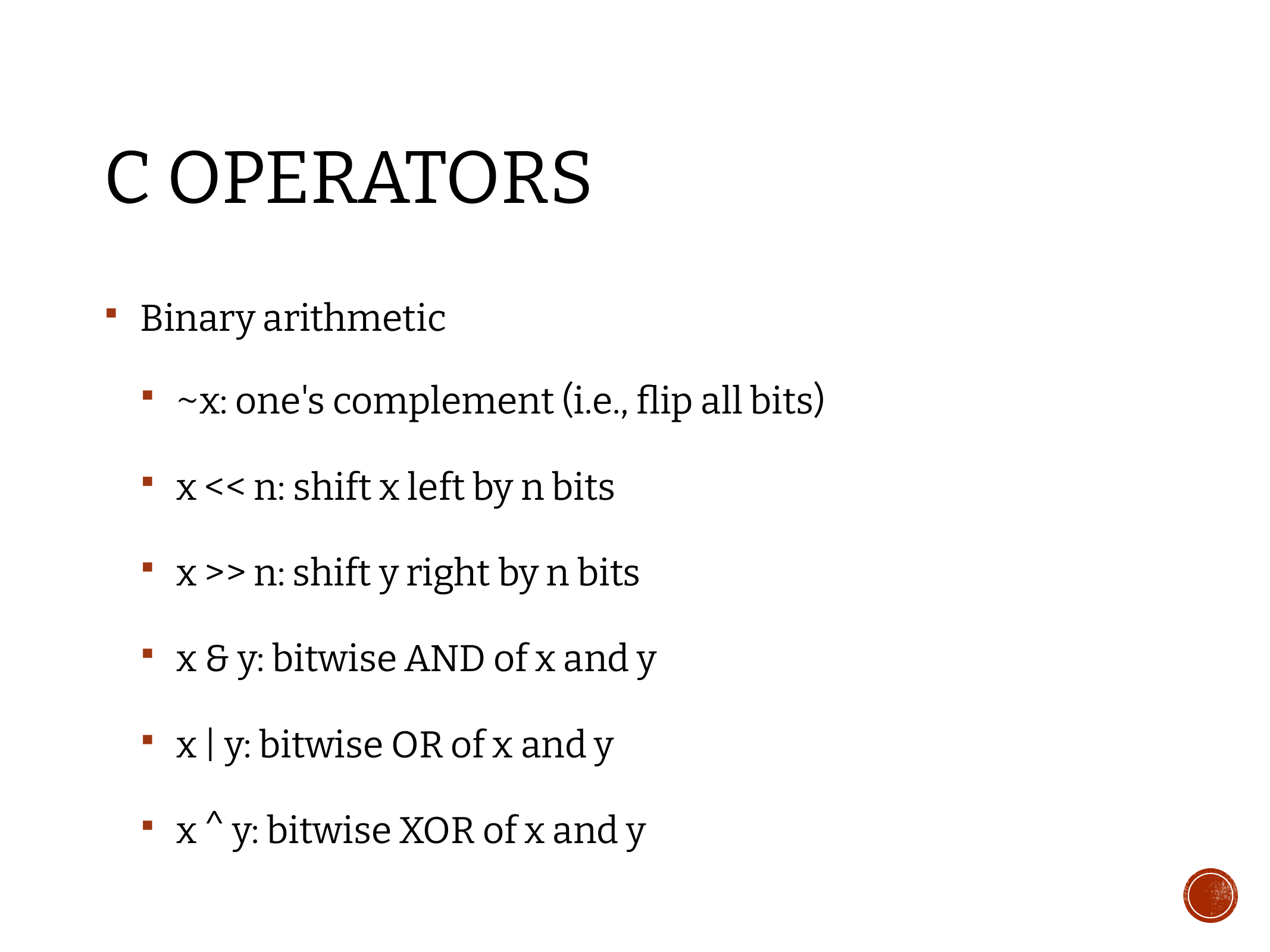

# C Operators
Binary arithmetic
~x: one's complement (i.e., flip all bits)
x << n: shift x left by n bits
x >> n: shift y right by n bits
x & y: bitwise AND of x and y
x | y: bitwise OR of x and y
x ^ y: bitwise XOR of x and y